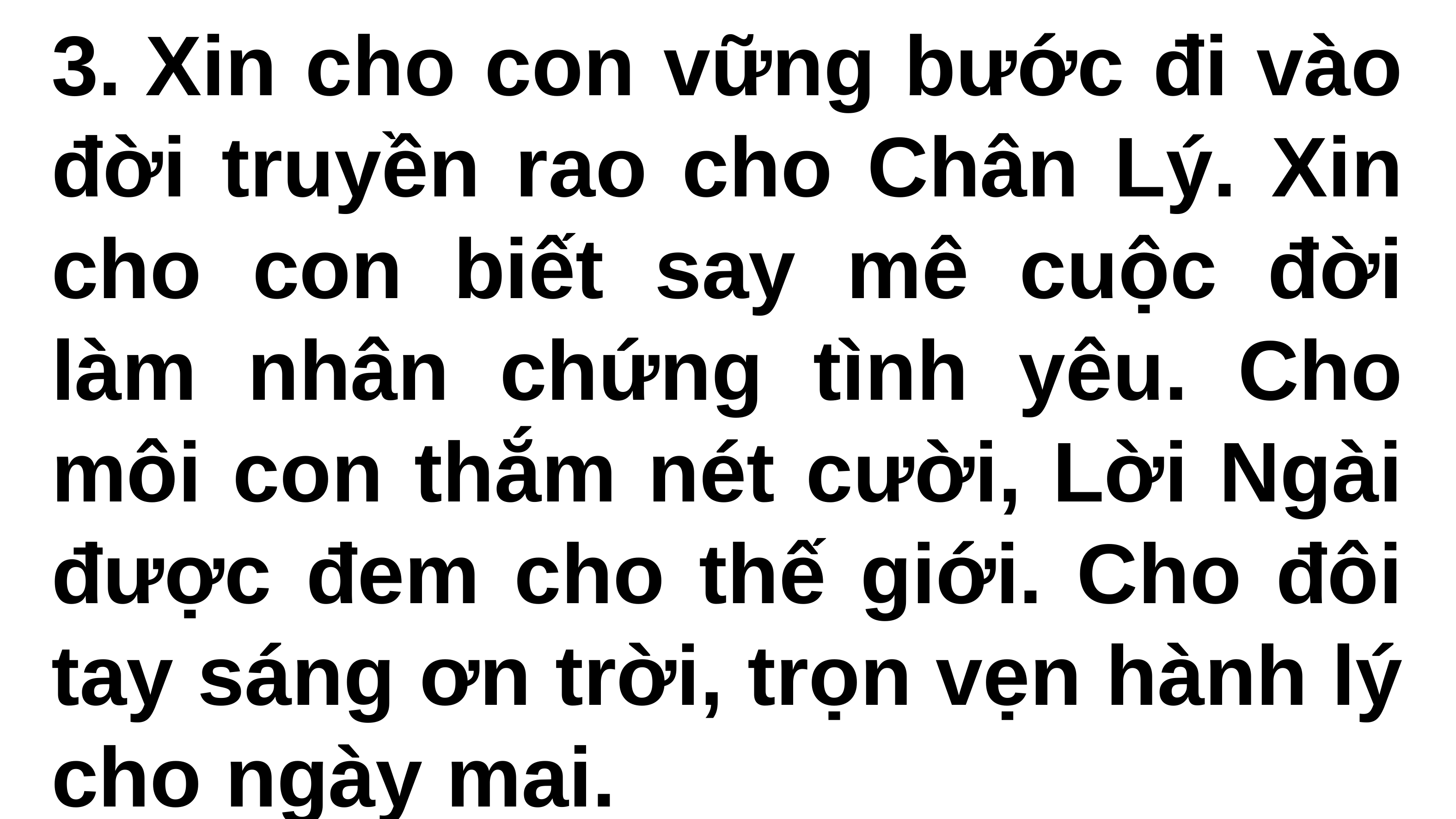

3. Xin cho con vững bước đi vào đời truyền rao cho Chân Lý. Xin cho con biết say mê cuộc đời làm nhân chứng tình yêu. Cho môi con thắm nét cười, Lời Ngài được đem cho thế giới. Cho đôi tay sáng ơn trời, trọn vẹn hành lý cho ngày mai.

#